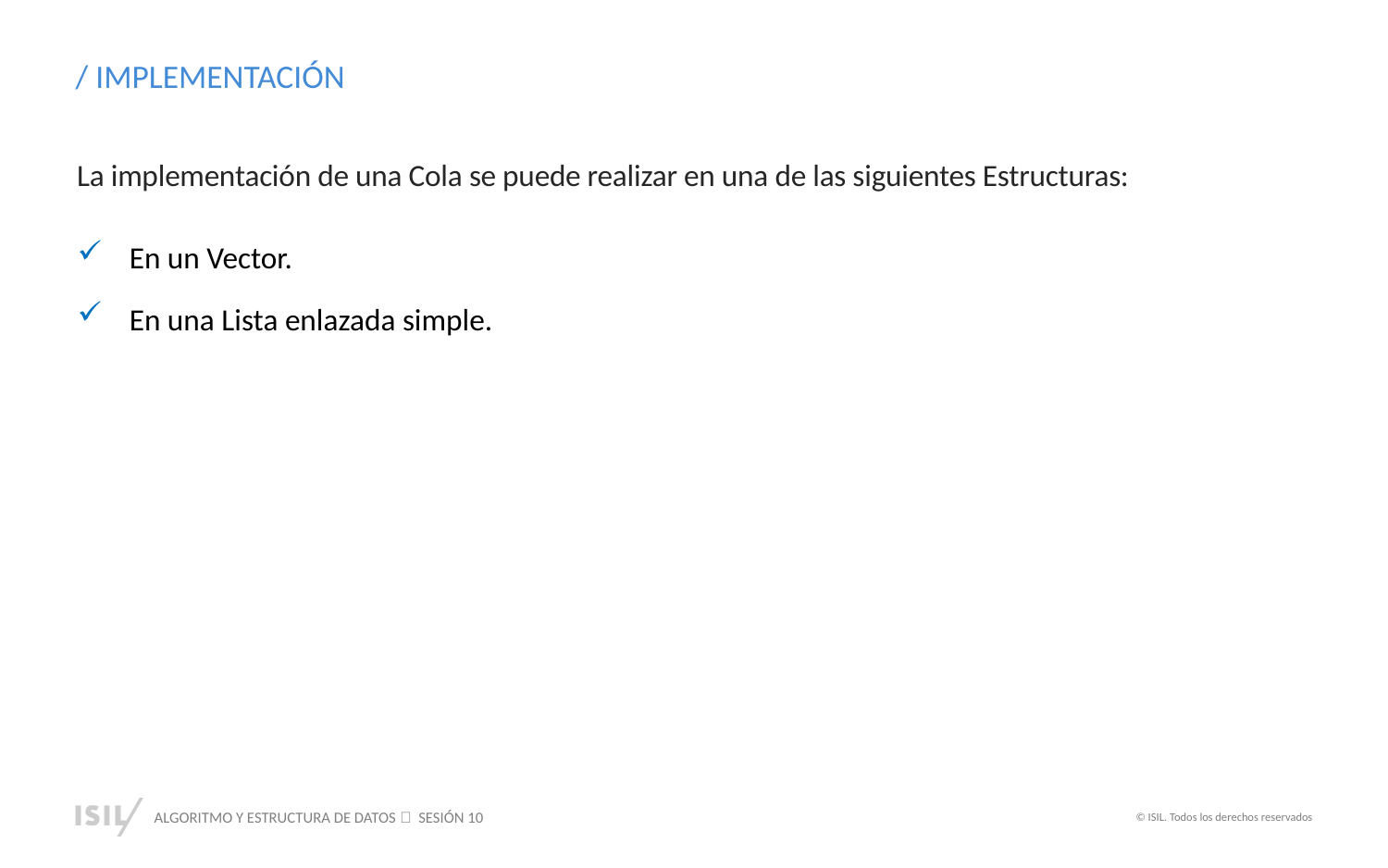

/ IMPLEMENTACIÓN
La implementación de una Cola se puede realizar en una de las siguientes Estructuras:
En un Vector.
En una Lista enlazada simple.